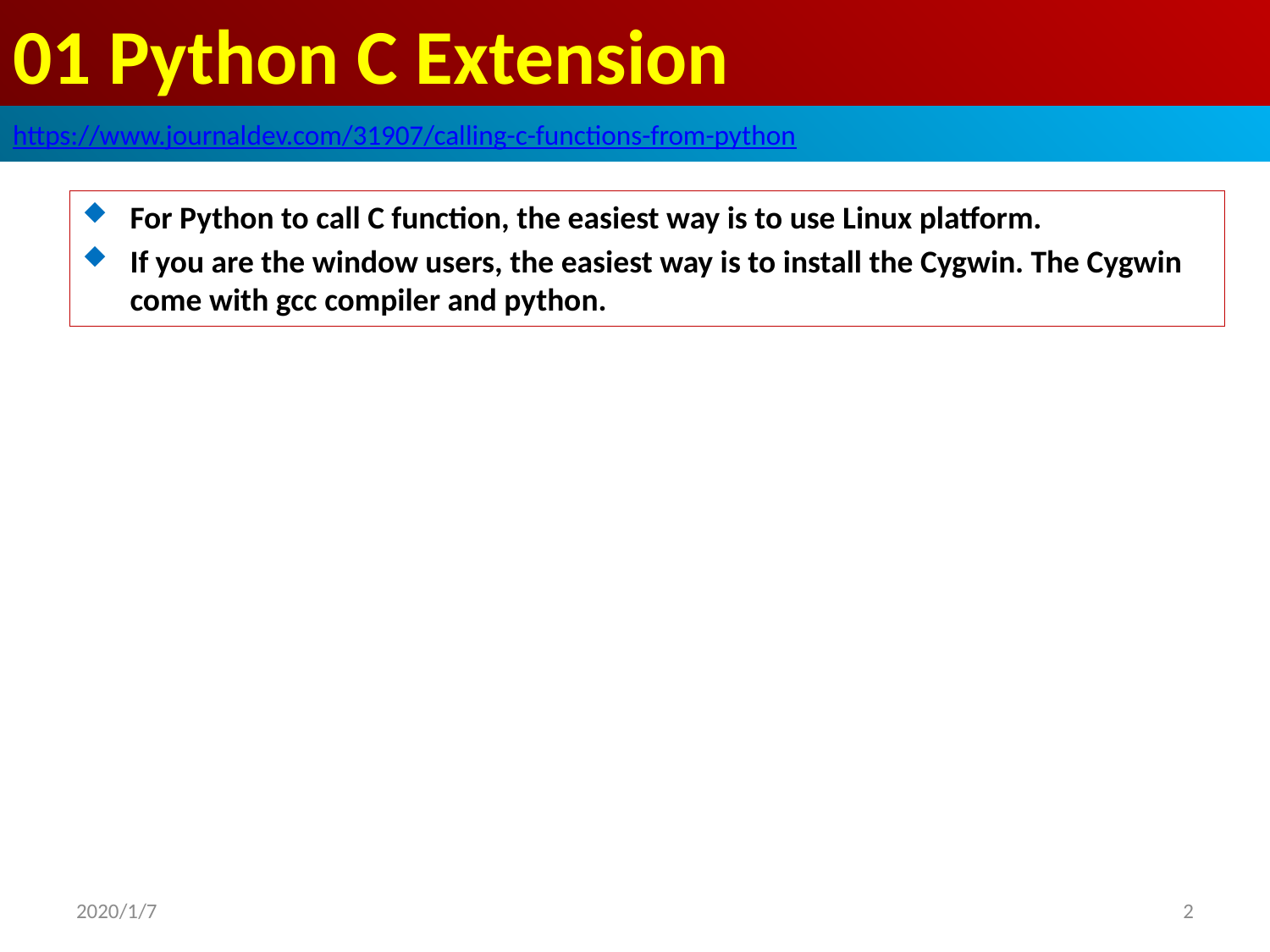

# 01 Python C Extension
https://www.journaldev.com/31907/calling-c-functions-from-python
For Python to call C function, the easiest way is to use Linux platform.
If you are the window users, the easiest way is to install the Cygwin. The Cygwin come with gcc compiler and python.
2020/1/7
2